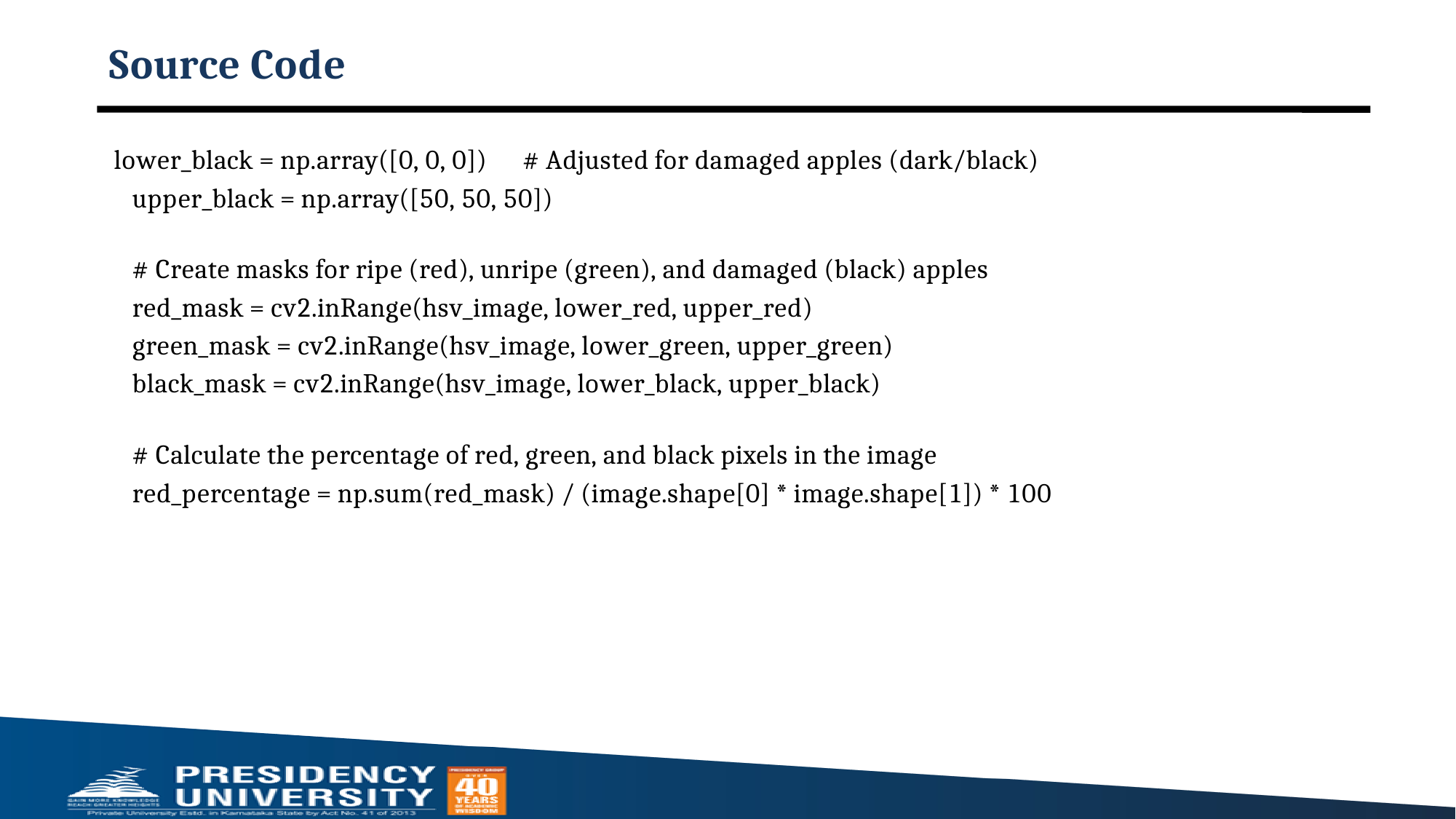

# Source Code
 lower_black = np.array([0, 0, 0])      # Adjusted for damaged apples (dark/black)
    upper_black = np.array([50, 50, 50])
    # Create masks for ripe (red), unripe (green), and damaged (black) apples
    red_mask = cv2.inRange(hsv_image, lower_red, upper_red)
    green_mask = cv2.inRange(hsv_image, lower_green, upper_green)
    black_mask = cv2.inRange(hsv_image, lower_black, upper_black)
    # Calculate the percentage of red, green, and black pixels in the image
    red_percentage = np.sum(red_mask) / (image.shape[0] * image.shape[1]) * 100